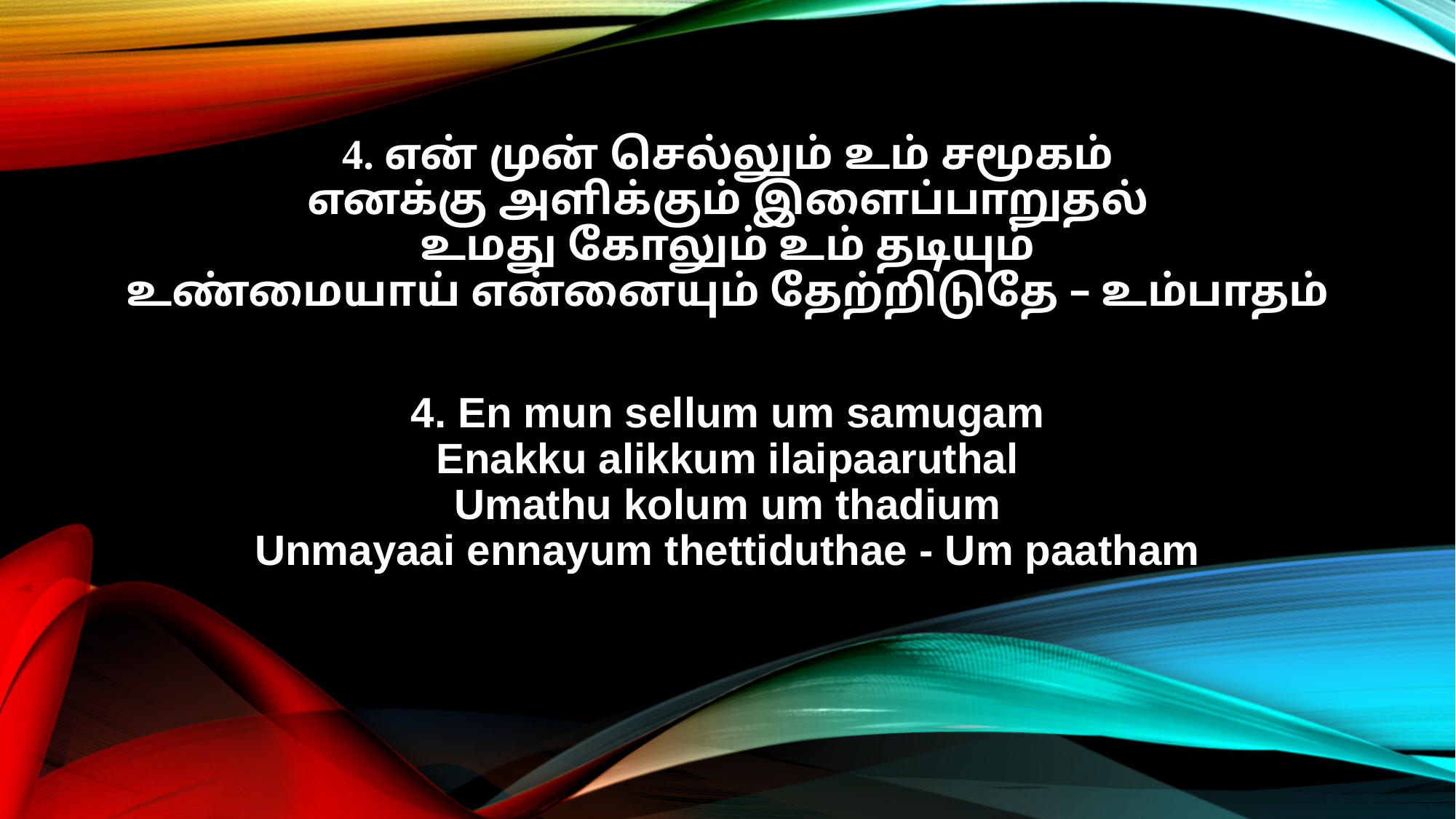

4. என் முன் செல்லும் உம் சமூகம்
எனக்கு அளிக்கும் இளைப்பாறுதல்
உமது கோலும் உம் தடியும்
உண்மையாய் என்னையும் தேற்றிடுதே – உம்பாதம்

4. En mun sellum um samugam
Enakku alikkum ilaipaaruthal
Umathu kolum um thadium
Unmayaai ennayum thettiduthae - Um paatham